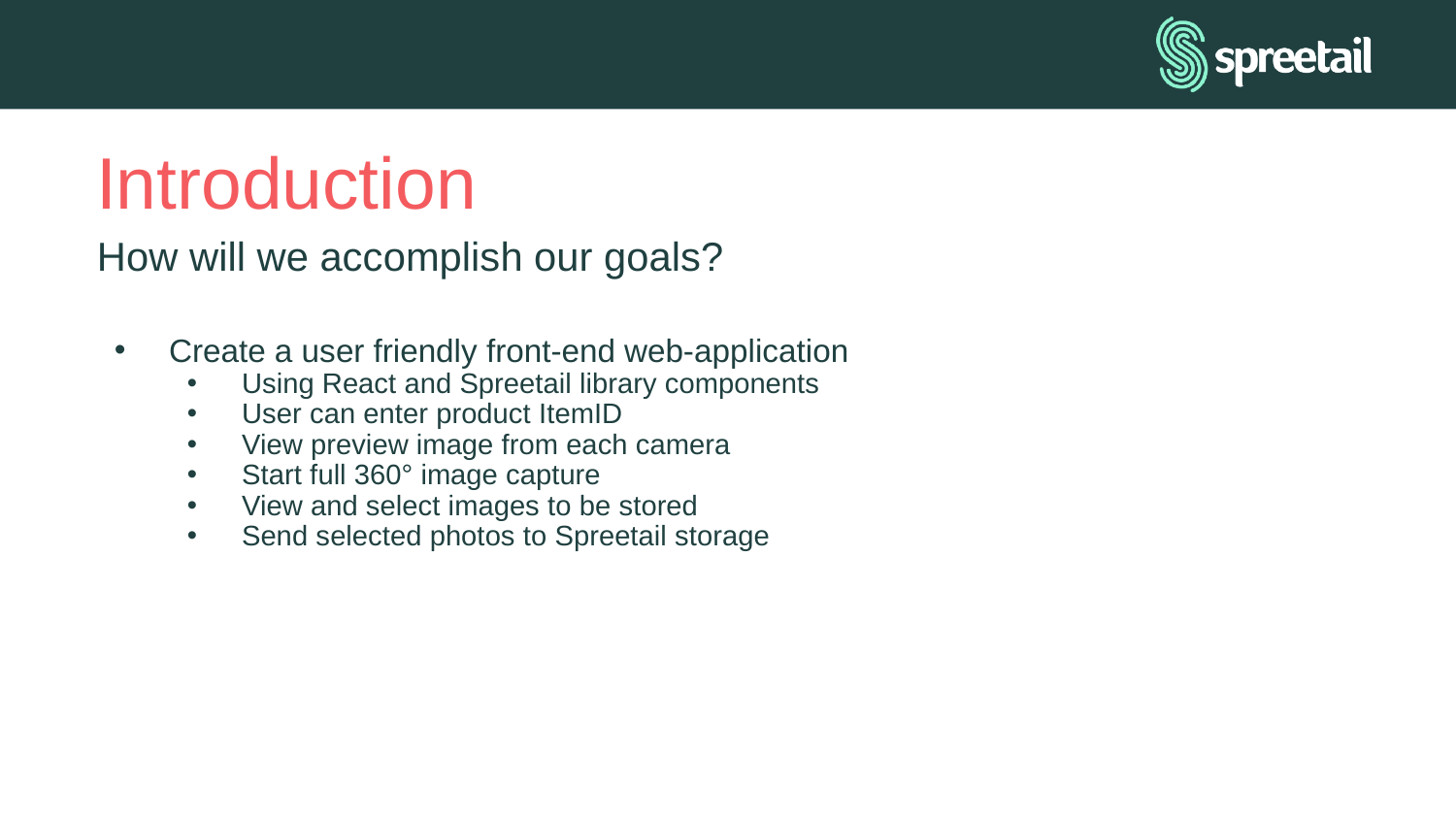

# Introduction
How will we accomplish our goals?
Create a user friendly front-end web-application
Using React and Spreetail library components
User can enter product ItemID
View preview image from each camera
Start full 360° image capture
View and select images to be stored
Send selected photos to Spreetail storage